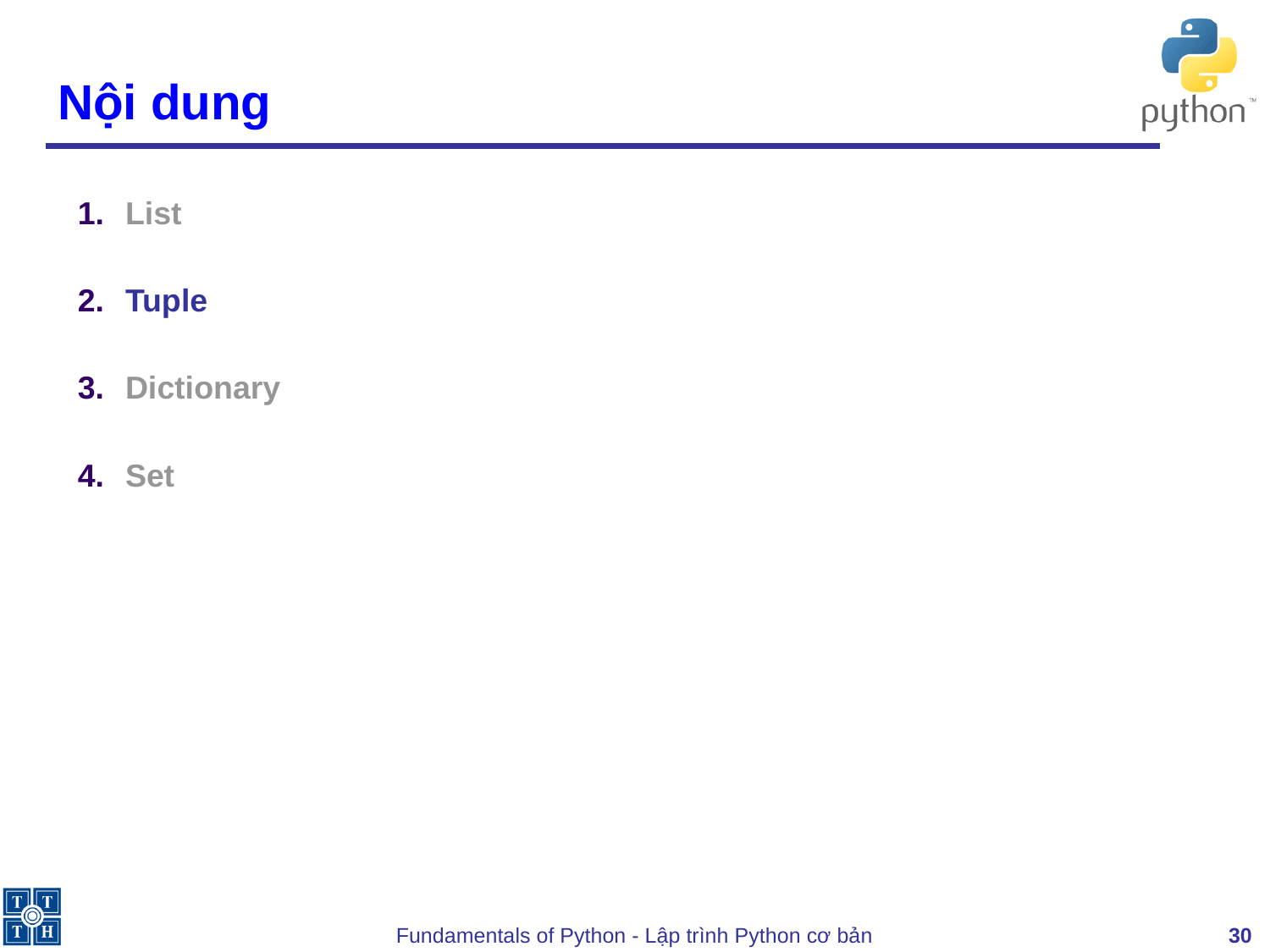

# Nội dung
List
Tuple
Dictionary
Set
30